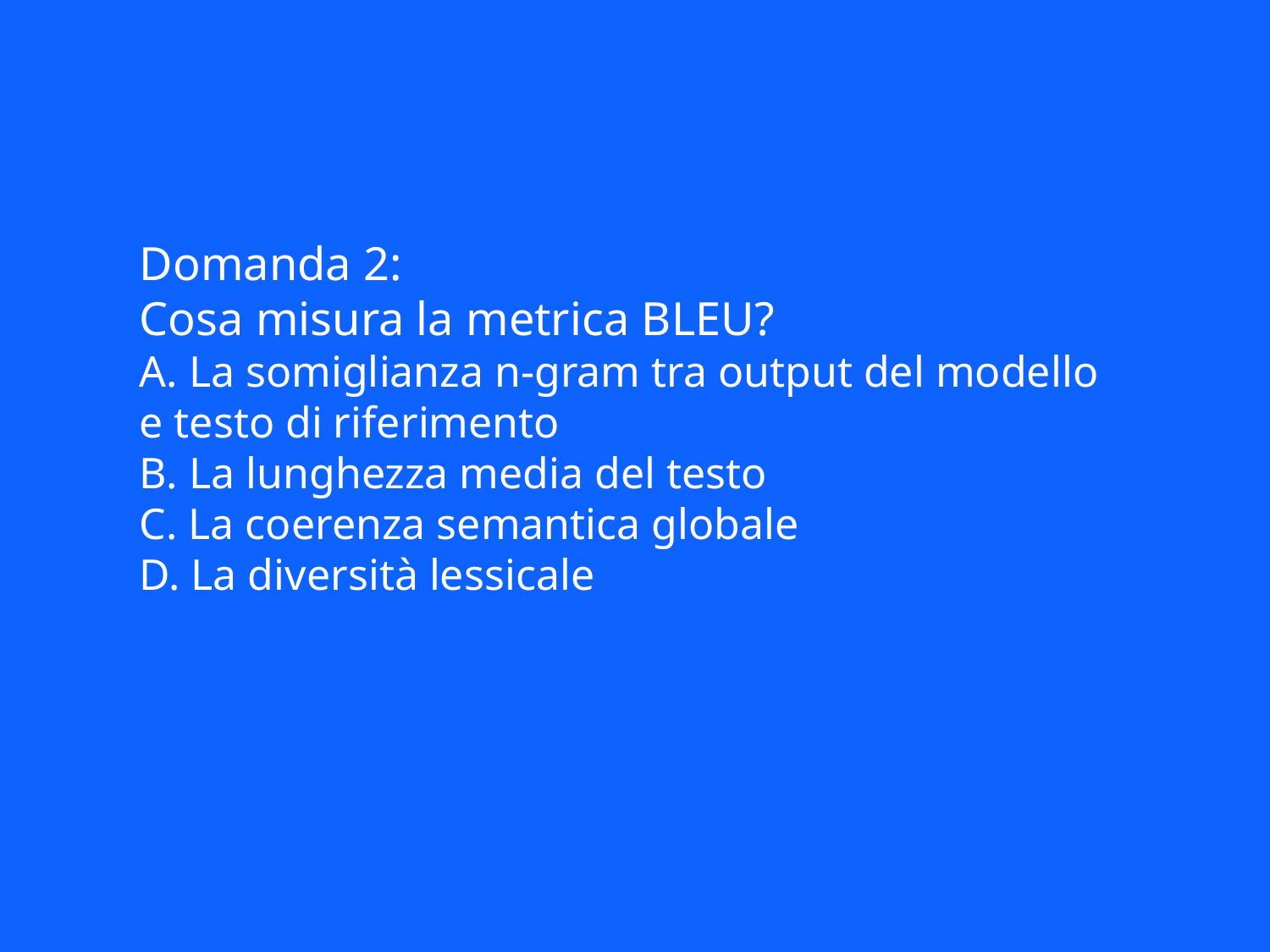

Domanda 2:
Cosa misura la metrica BLEU?
A. La somiglianza n-gram tra output del modello e testo di riferimento
B. La lunghezza media del testo
C. La coerenza semantica globale
D. La diversità lessicale